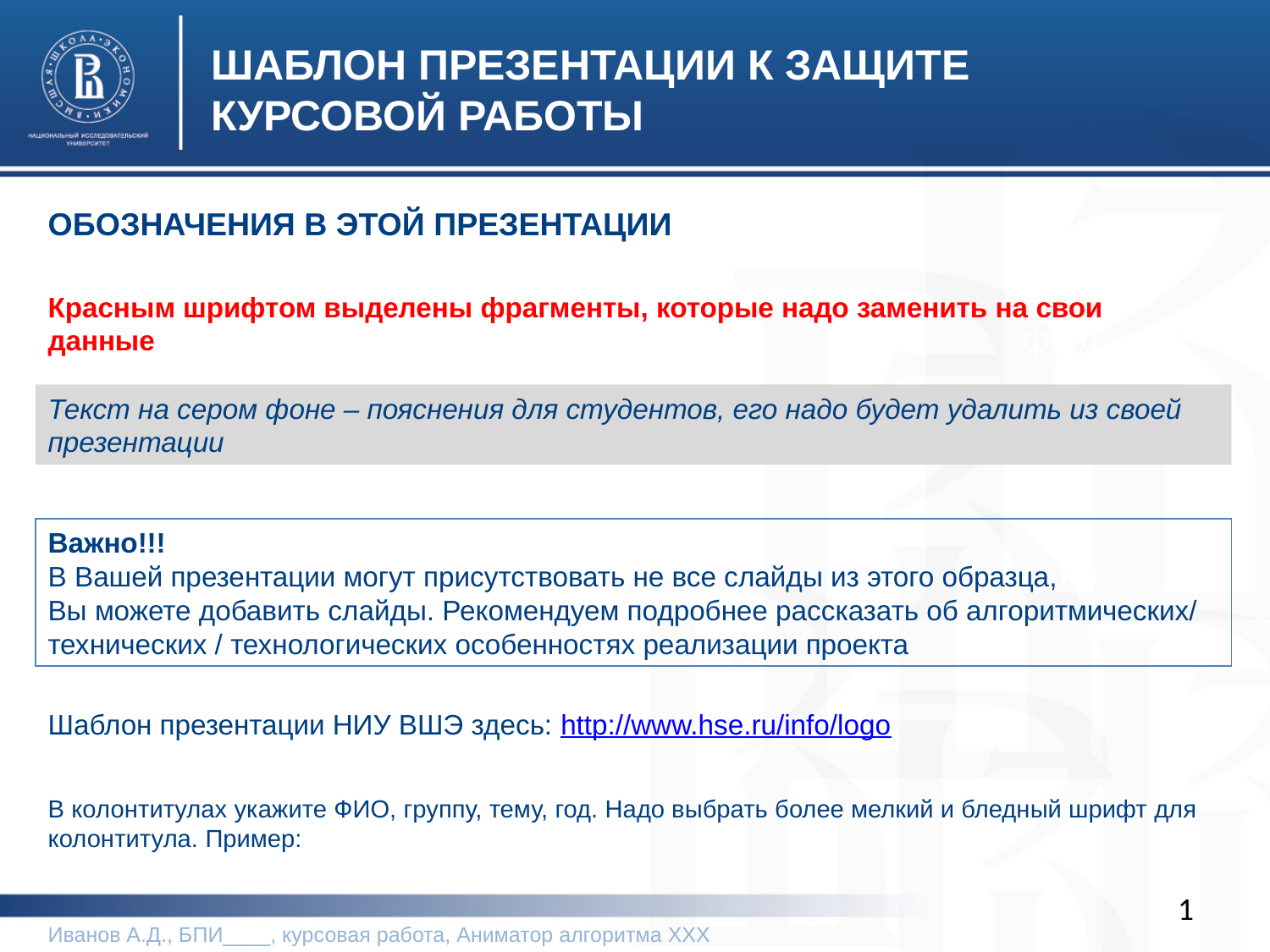

ШАБЛОН ПРЕЗЕНТАЦИИ К ЗАЩИТЕ КУРСОВОЙ РАБОТЫ
ОБОЗНАЧЕНИЯ В ЭТОЙ ПРЕЗЕНТАЦИИ
Красным шрифтом выделены фрагменты, которые надо заменить на свои данные
фото
Текст на сером фоне – пояснения для студентов, его надо будет удалить из своей презентации
Важно!!!
В Вашей презентации могут присутствовать не все слайды из этого образца,
Вы можете добавить слайды. Рекомендуем подробнее рассказать об алгоритмических/ технических / технологических особенностях реализации проекта
фото
Шаблон презентации НИУ ВШЭ здесь: http://www.hse.ru/info/logo
В колонтитулах укажите ФИО, группу, тему, год. Надо выбрать более мелкий и бледный шрифт для колонтитула. Пример:
1
Иванов А.Д., БПИ____, курсовая работа, Аниматор алгоритма ХХХ 							2020